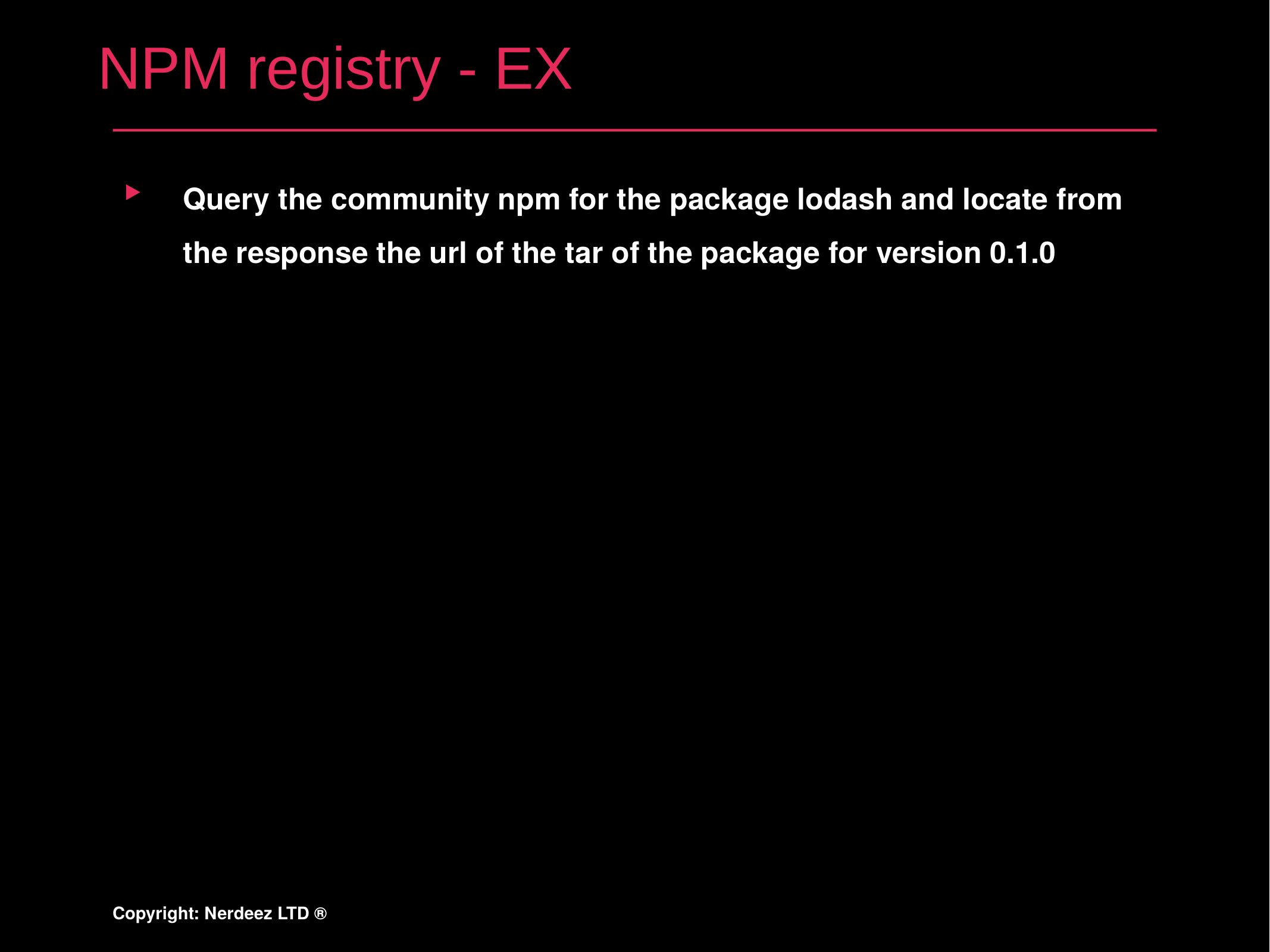

# NPM registry - EX

Query the community npm for the package lodash and locate from the response the url of the tar of the package for version 0.1.0

Copyright: Nerdeez LTD ®